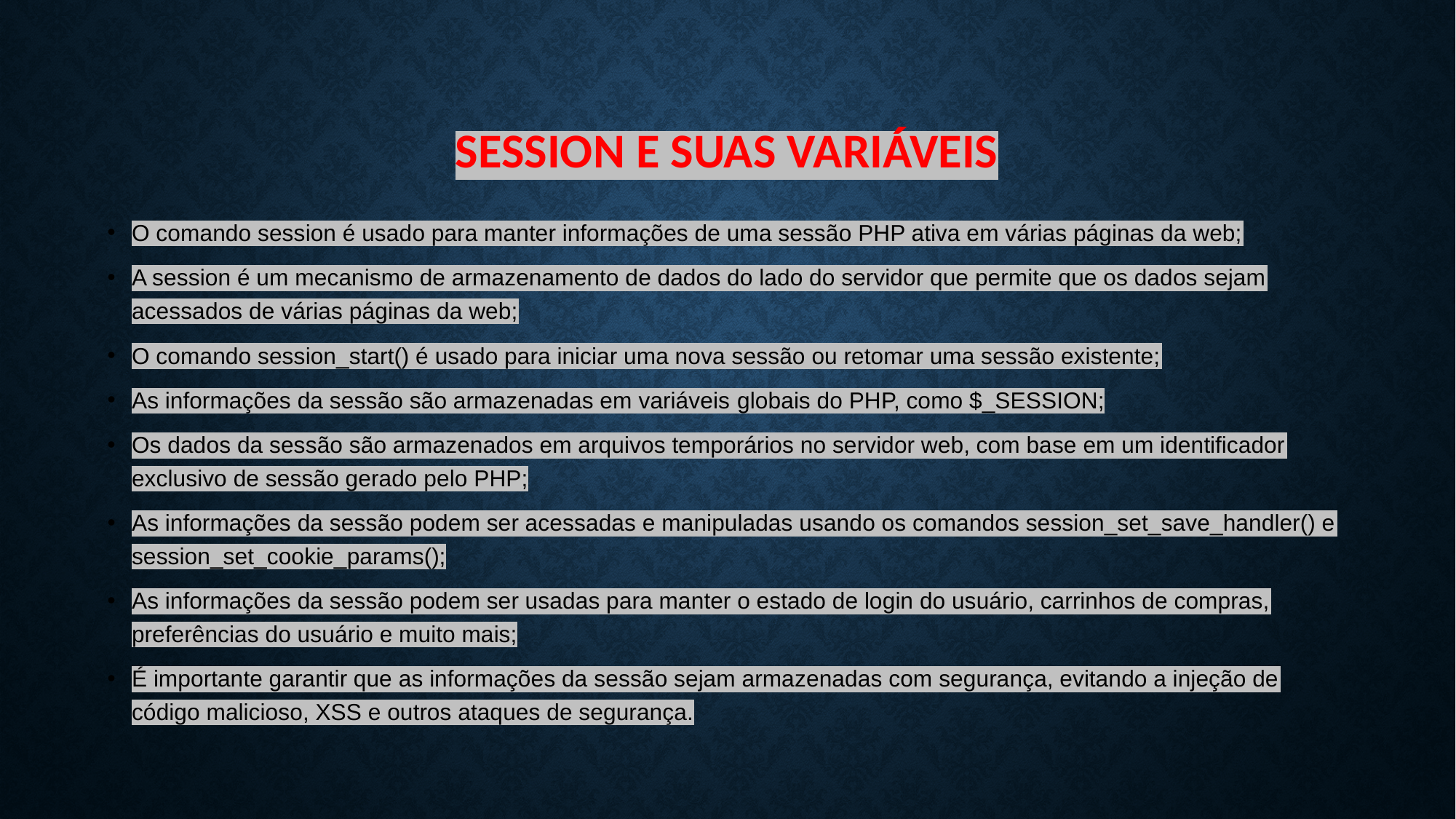

# SESSION e suas variáveis
O comando session é usado para manter informações de uma sessão PHP ativa em várias páginas da web;
A session é um mecanismo de armazenamento de dados do lado do servidor que permite que os dados sejam acessados de várias páginas da web;
O comando session_start() é usado para iniciar uma nova sessão ou retomar uma sessão existente;
As informações da sessão são armazenadas em variáveis ​​globais do PHP, como $_SESSION;
Os dados da sessão são armazenados em arquivos temporários no servidor web, com base em um identificador exclusivo de sessão gerado pelo PHP;
As informações da sessão podem ser acessadas e manipuladas usando os comandos session_set_save_handler() e session_set_cookie_params();
As informações da sessão podem ser usadas para manter o estado de login do usuário, carrinhos de compras, preferências do usuário e muito mais;
É importante garantir que as informações da sessão sejam armazenadas com segurança, evitando a injeção de código malicioso, XSS e outros ataques de segurança.